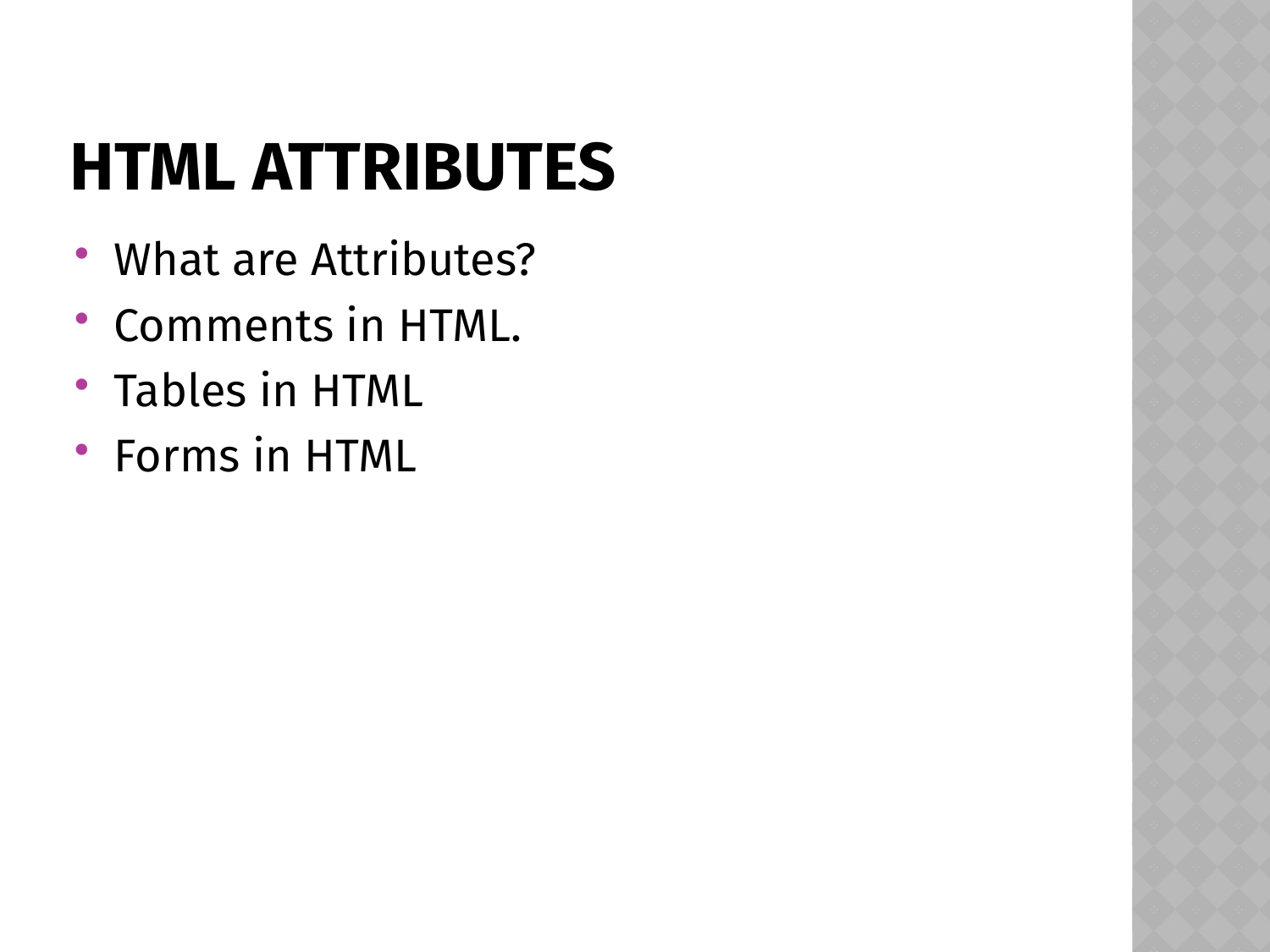

# HTML Attributes
What are Attributes?
Comments in HTML.
Tables in HTML
Forms in HTML